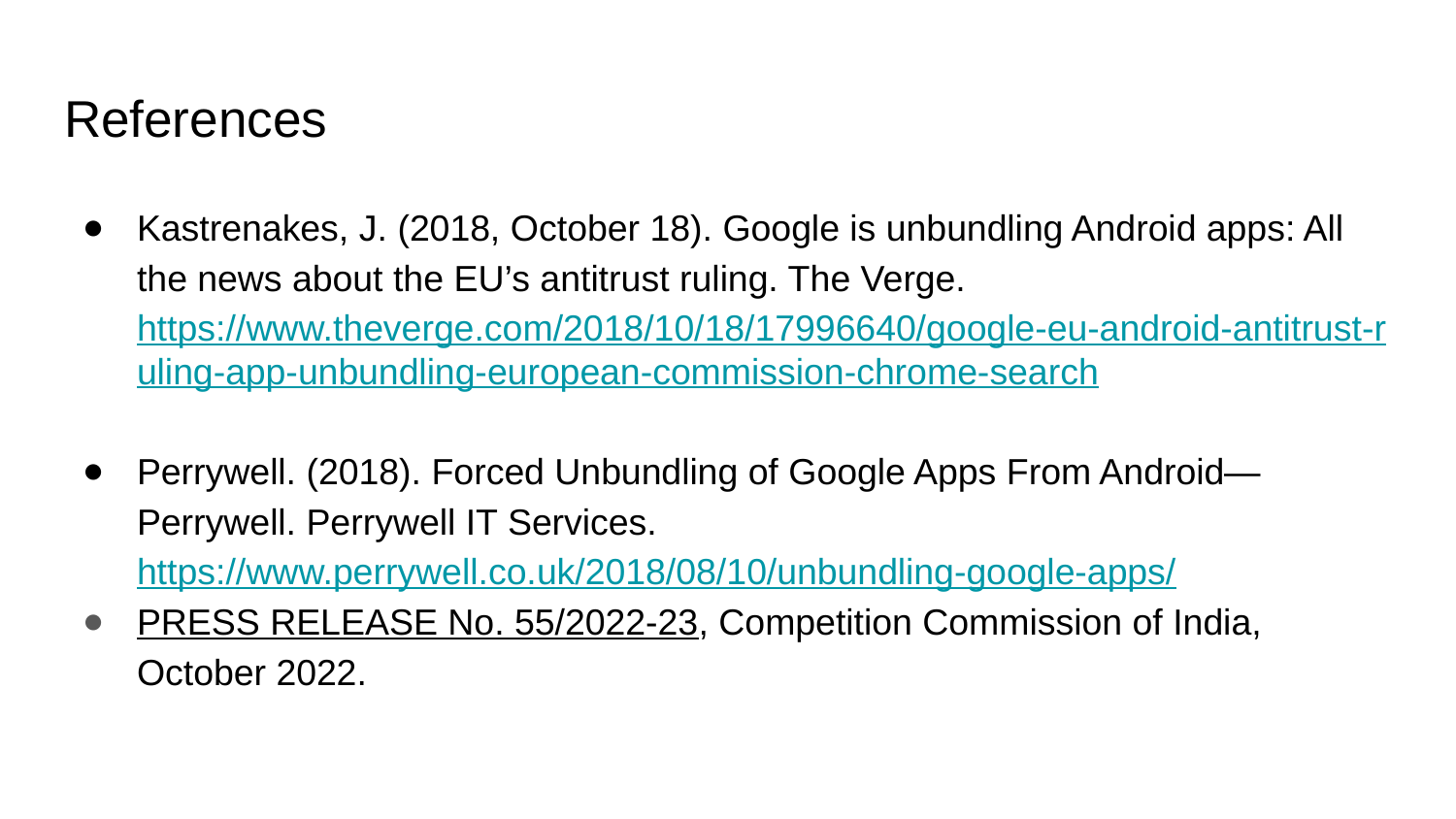

# References
Kastrenakes, J. (2018, October 18). Google is unbundling Android apps: All the news about the EU’s antitrust ruling. The Verge. https://www.theverge.com/2018/10/18/17996640/google-eu-android-antitrust-ruling-app-unbundling-european-commission-chrome-search
Perrywell. (2018). Forced Unbundling of Google Apps From Android—Perrywell. Perrywell IT Services. https://www.perrywell.co.uk/2018/08/10/unbundling-google-apps/
PRESS RELEASE No. 55/2022-23, Competition Commission of India, October 2022.